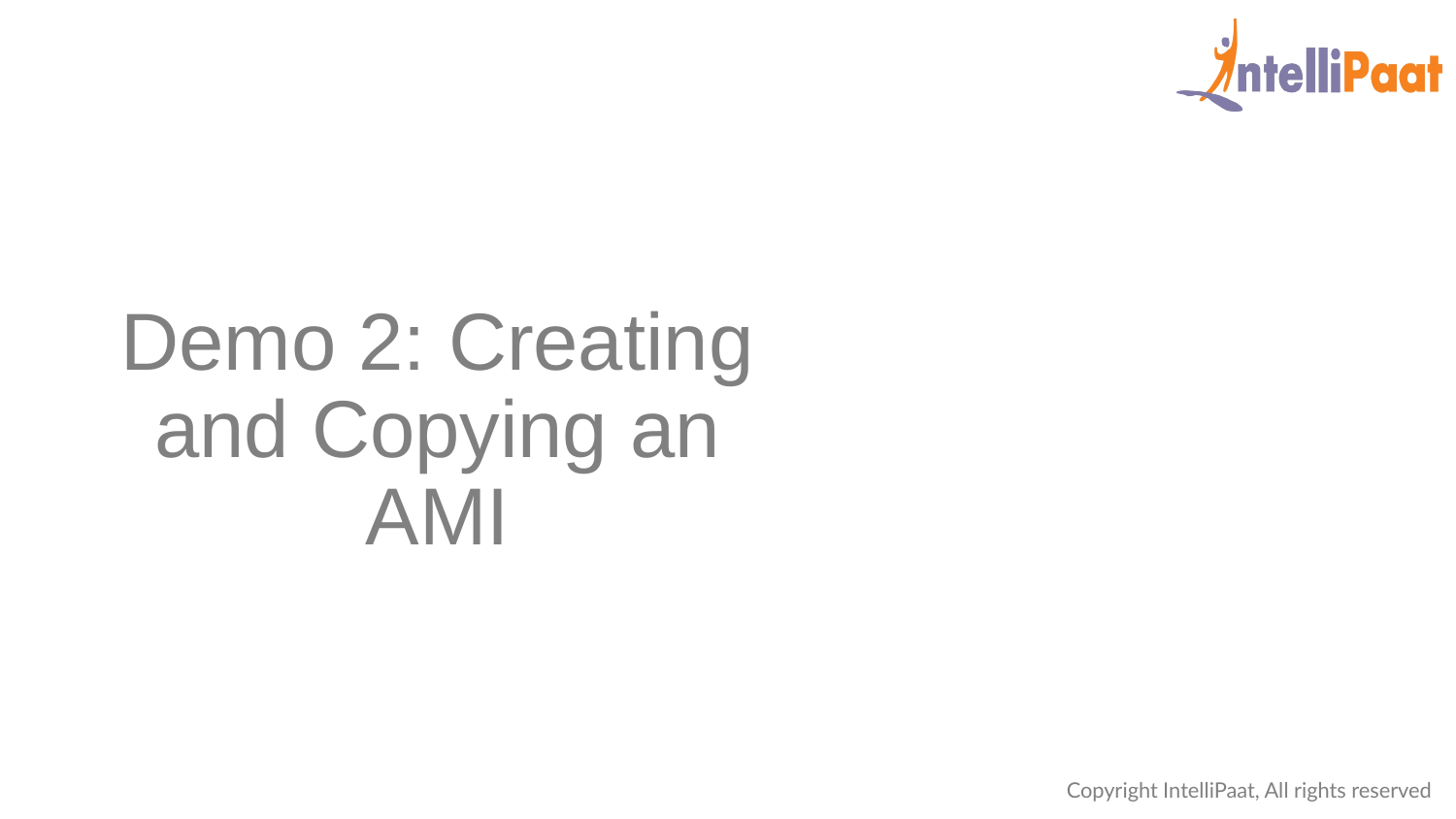

Demo 2: Creating and Copying an AMI